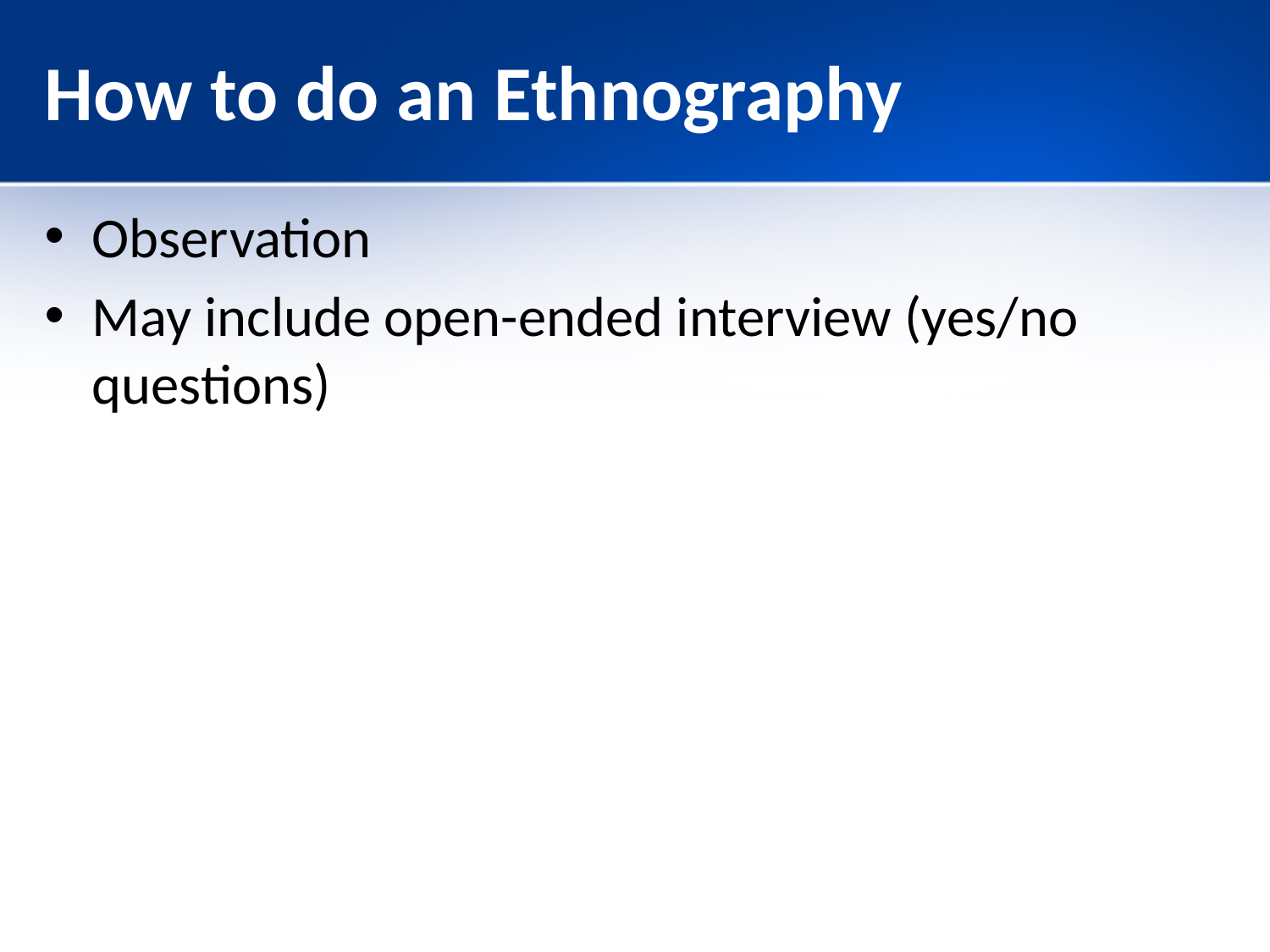

# How to do an Ethnography
Observation
May include open-ended interview (yes/no questions)